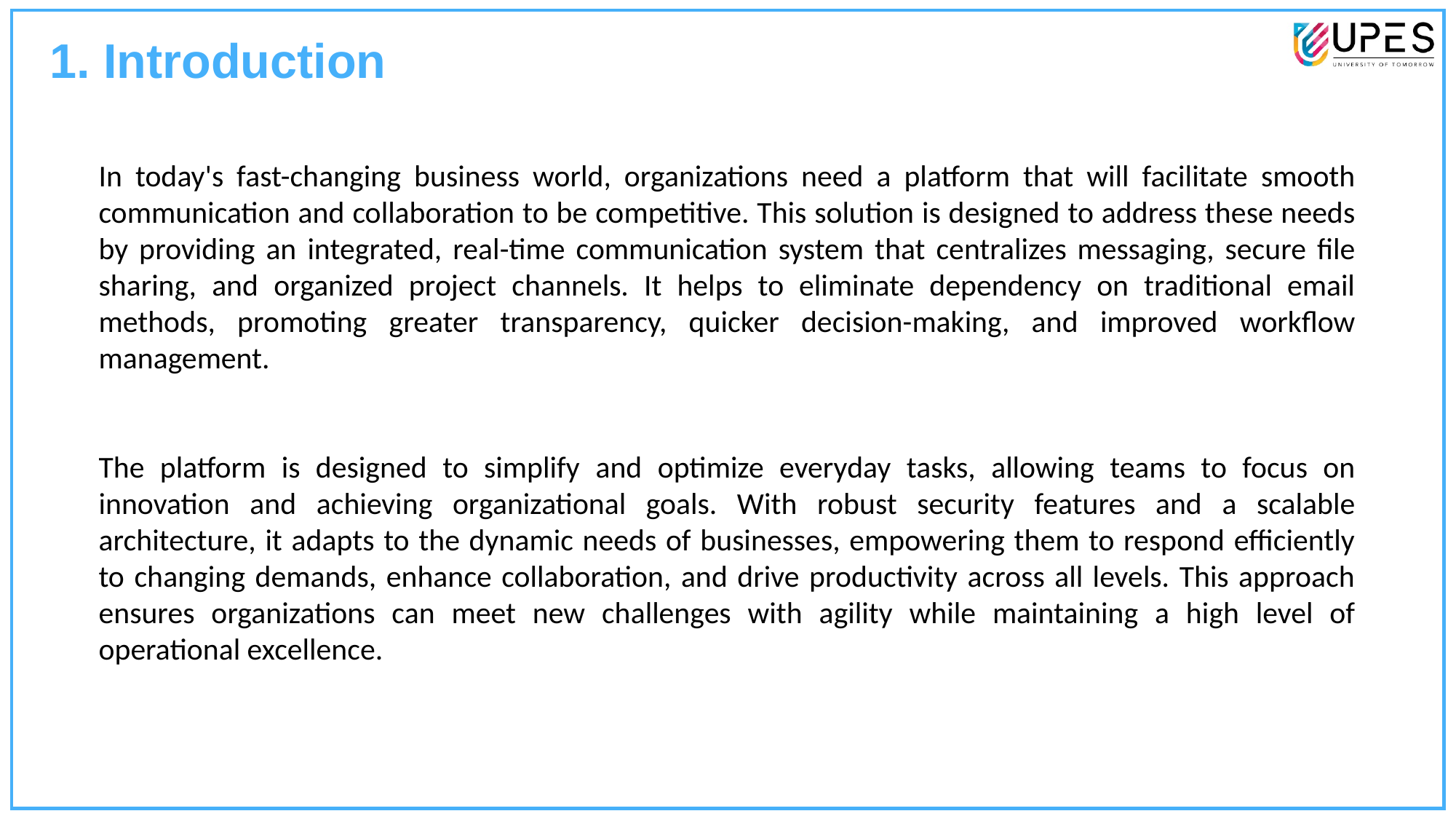

1. Introduction
In today's fast-changing business world, organizations need a platform that will facilitate smooth communication and collaboration to be competitive. This solution is designed to address these needs by providing an integrated, real-time communication system that centralizes messaging, secure file sharing, and organized project channels. It helps to eliminate dependency on traditional email methods, promoting greater transparency, quicker decision-making, and improved workflow management.

The platform is designed to simplify and optimize everyday tasks, allowing teams to focus on innovation and achieving organizational goals. With robust security features and a scalable architecture, it adapts to the dynamic needs of businesses, empowering them to respond efficiently to changing demands, enhance collaboration, and drive productivity across all levels. This approach ensures organizations can meet new challenges with agility while maintaining a high level of operational excellence.